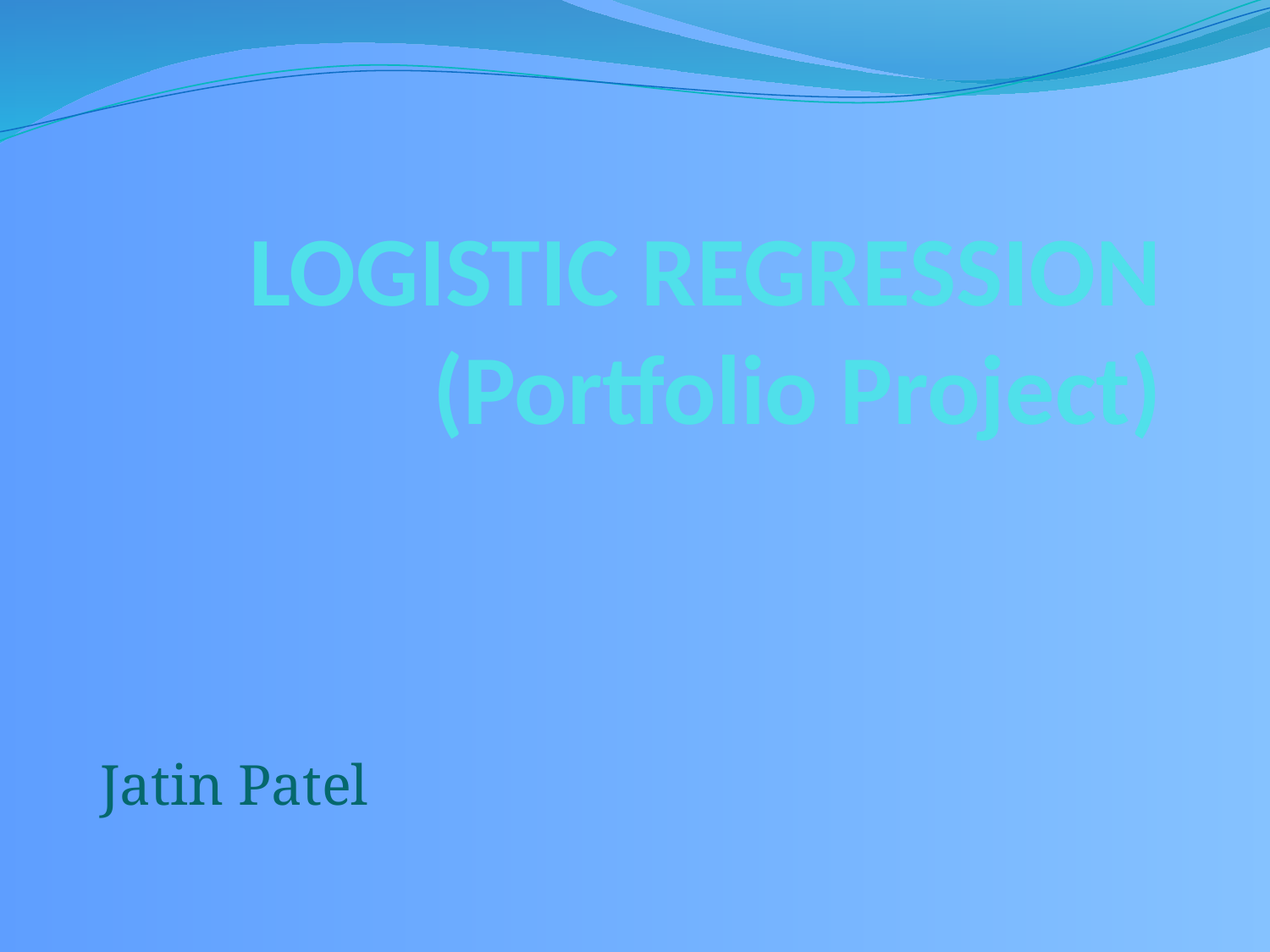

# LOGISTIC REGRESSION (Portfolio Project)
Jatin Patel